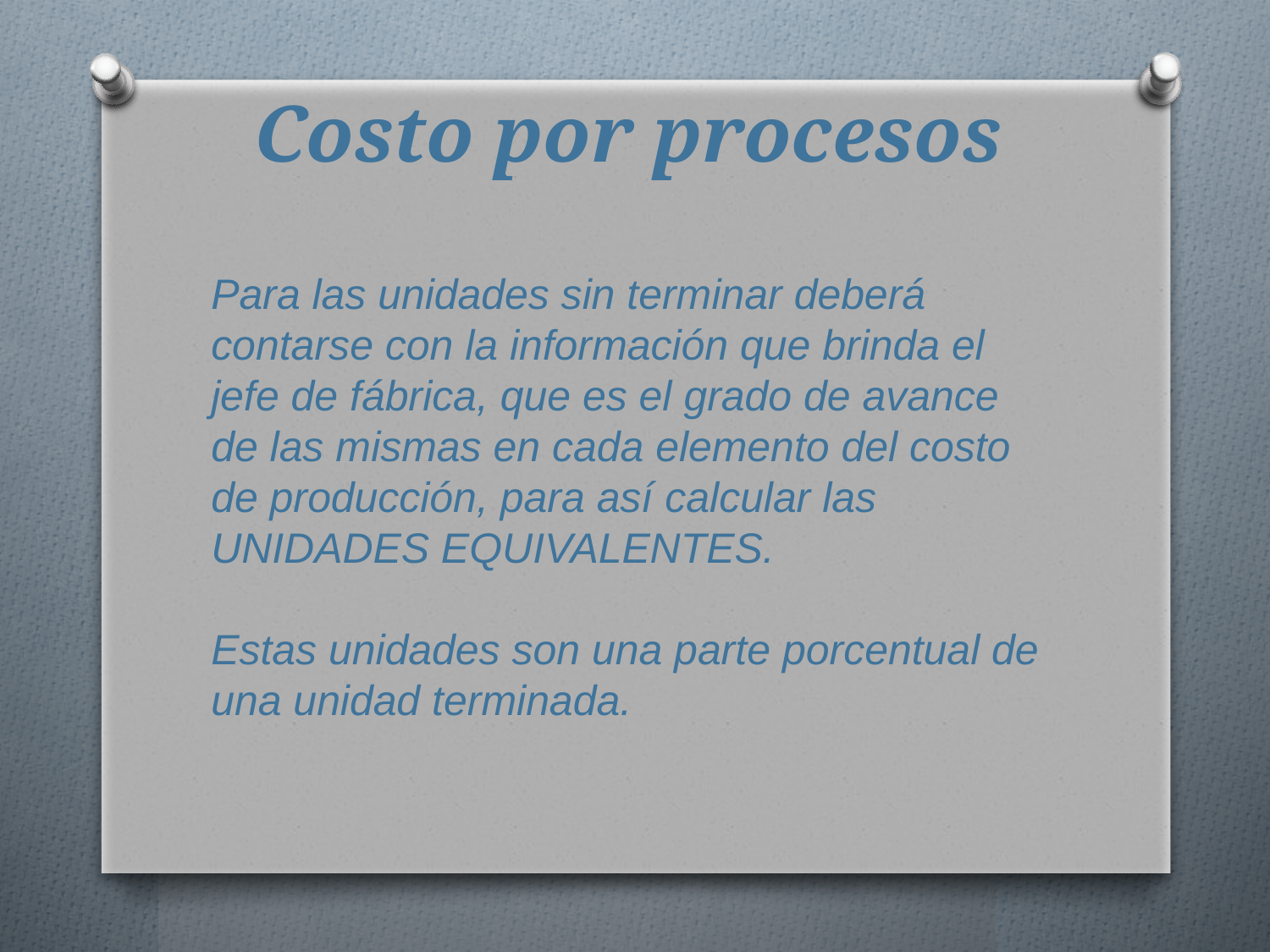

# Costo por procesos
Para las unidades sin terminar deberá contarse con la información que brinda el jefe de fábrica, que es el grado de avance de las mismas en cada elemento del costo de producción, para así calcular las UNIDADES EQUIVALENTES.

Estas unidades son una parte porcentual de una unidad terminada.